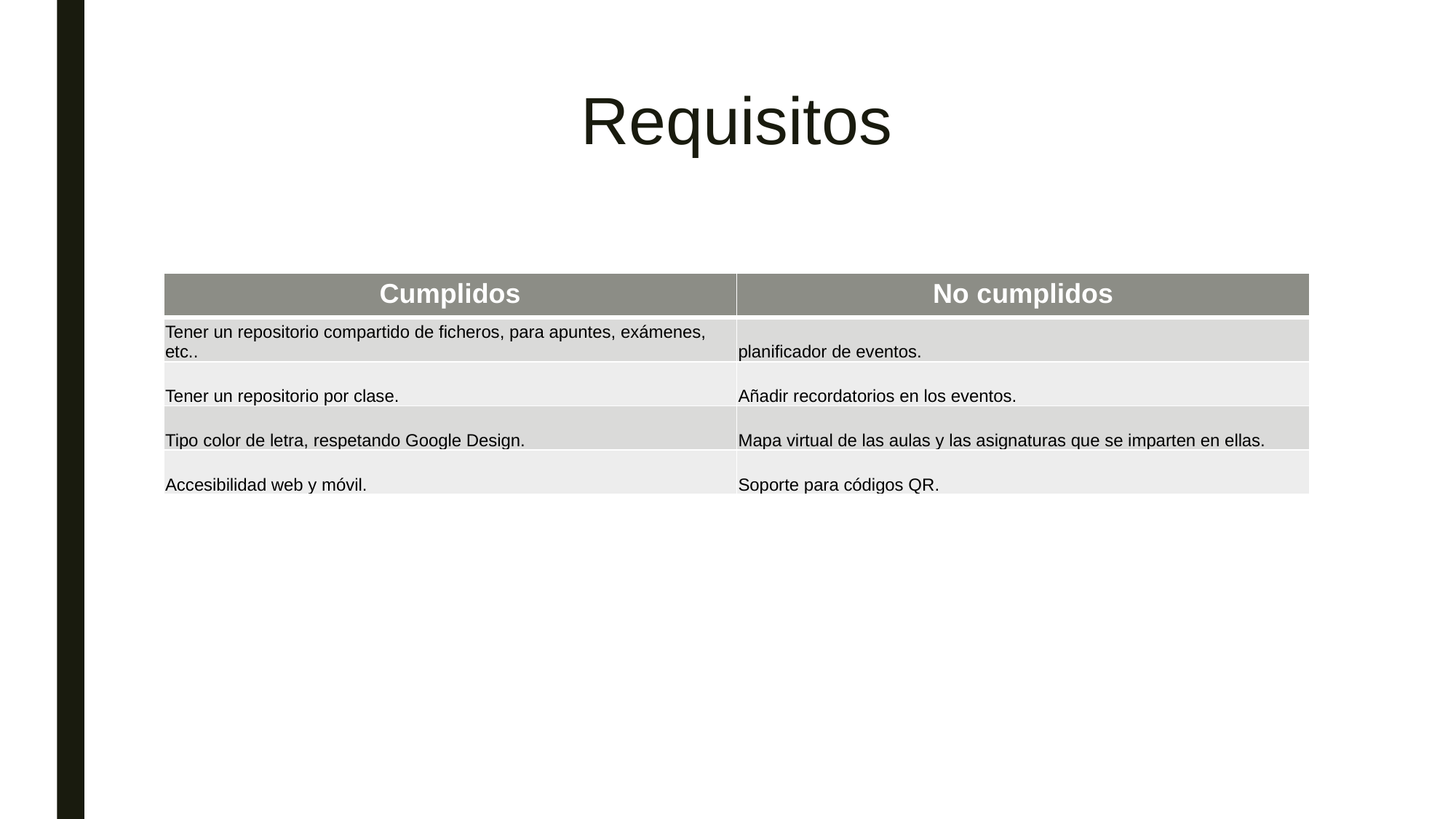

# Requisitos
| Cumplidos | No cumplidos |
| --- | --- |
| Tener un repositorio compartido de ficheros, para apuntes, exámenes, etc.. | planificador de eventos. |
| Tener un repositorio por clase. | Añadir recordatorios en los eventos. |
| Tipo color de letra, respetando Google Design. | Mapa virtual de las aulas y las asignaturas que se imparten en ellas. |
| Accesibilidad web y móvil. | Soporte para códigos QR. |